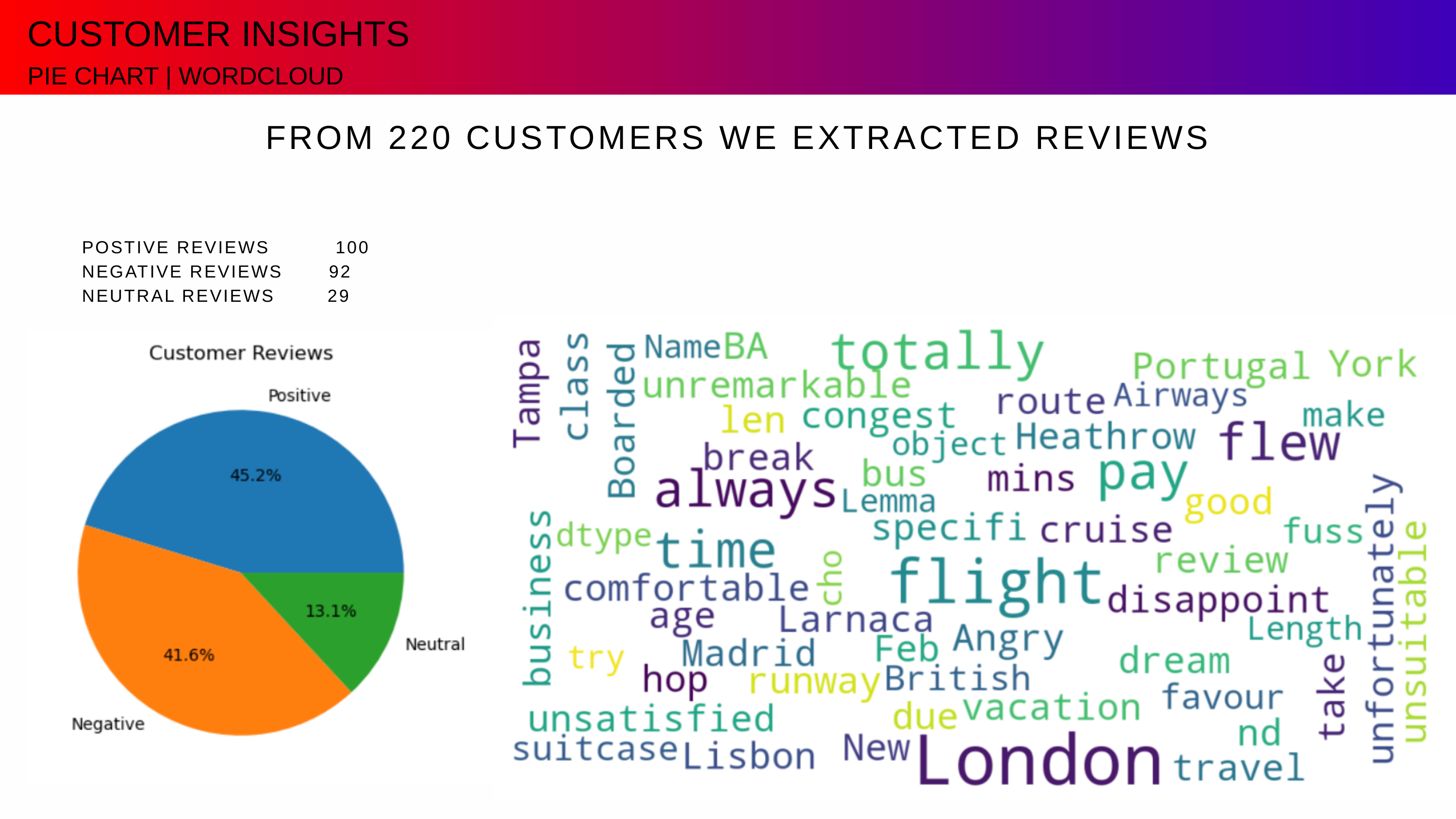

CUSTOMER INSIGHTS
PIE CHART | WORDCLOUD
FROM 220 CUSTOMERS WE EXTRACTED REVIEWS
POSTIVE REVIEWS          100
NEGATIVE REVIEWS       92
NEUTRAL REVIEWS        29